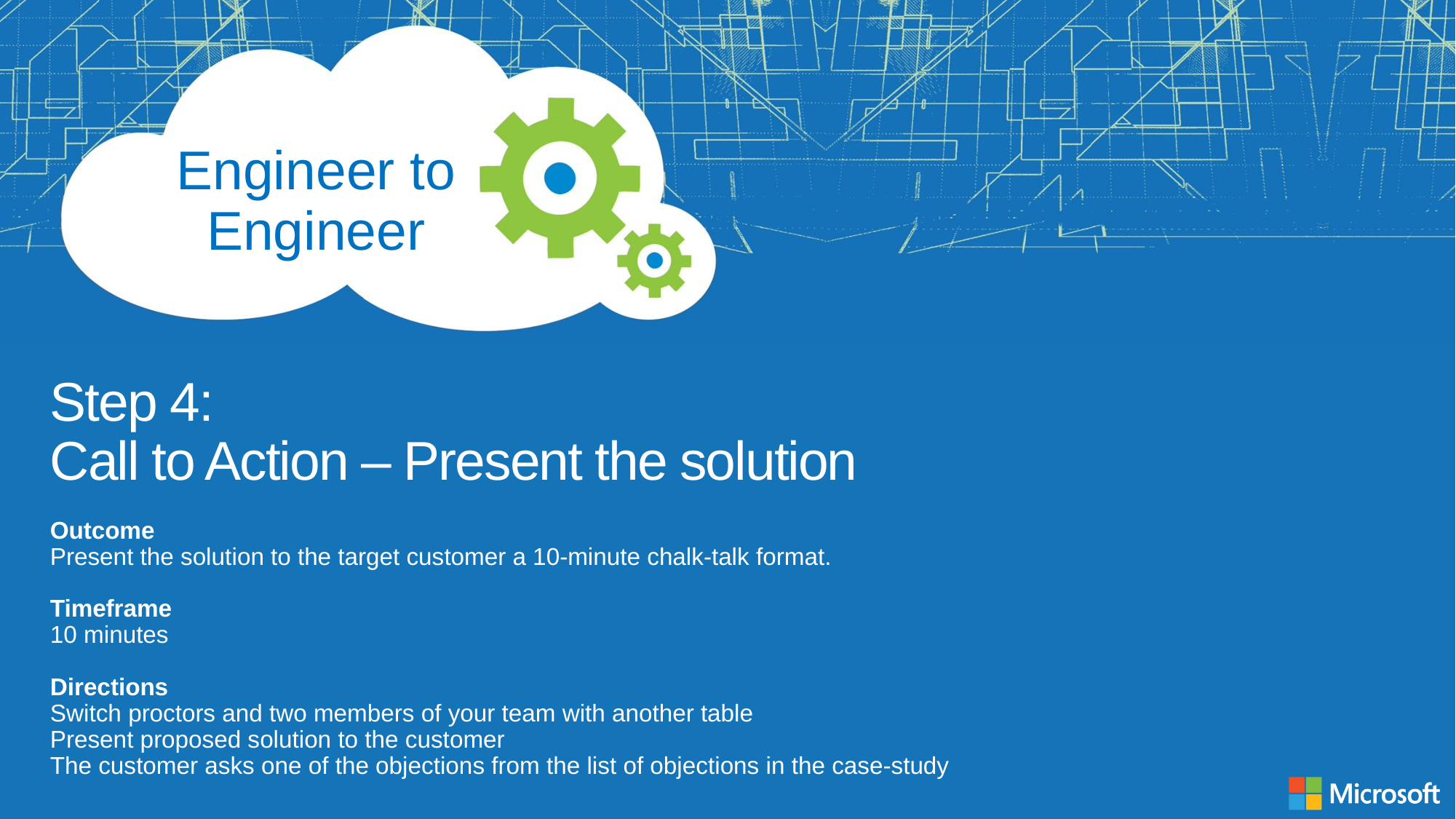

# Step 4: Call to Action – Present the solution Outcome Present the solution to the target customer a 10-minute chalk-talk format. Timeframe 10 minutes Directions Switch proctors and two members of your team with another table Present proposed solution to the customer The customer asks one of the objections from the list of objections in the case-study